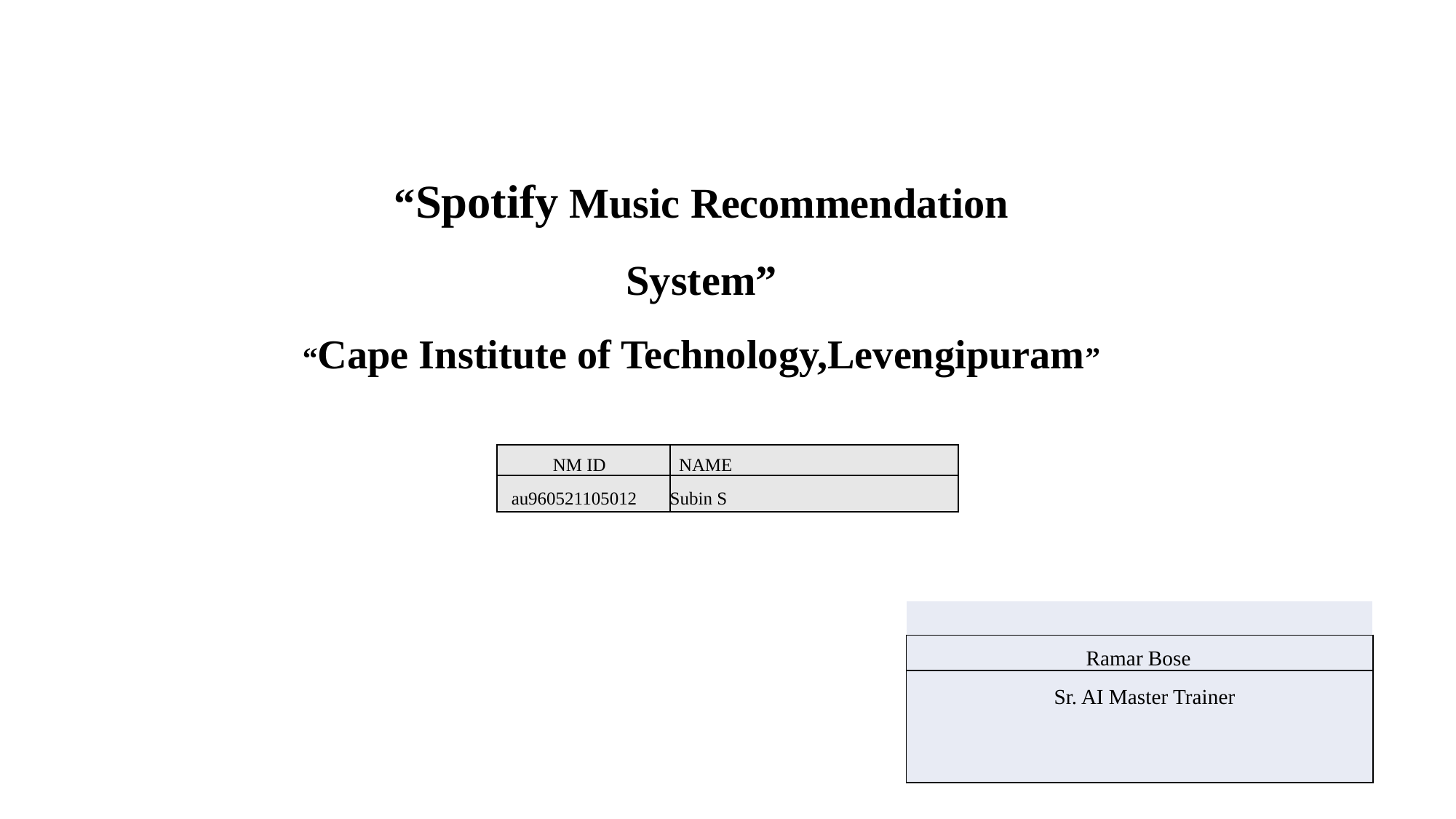

# “Spotify Music Recommendation System” “Cape Institute of Technology,Levengipuram”
| NM ID | NAME |
| --- | --- |
| au960521105012 | Subin S |
|  |
| --- |
| Ramar Bose |
| Sr. AI Master Trainer |